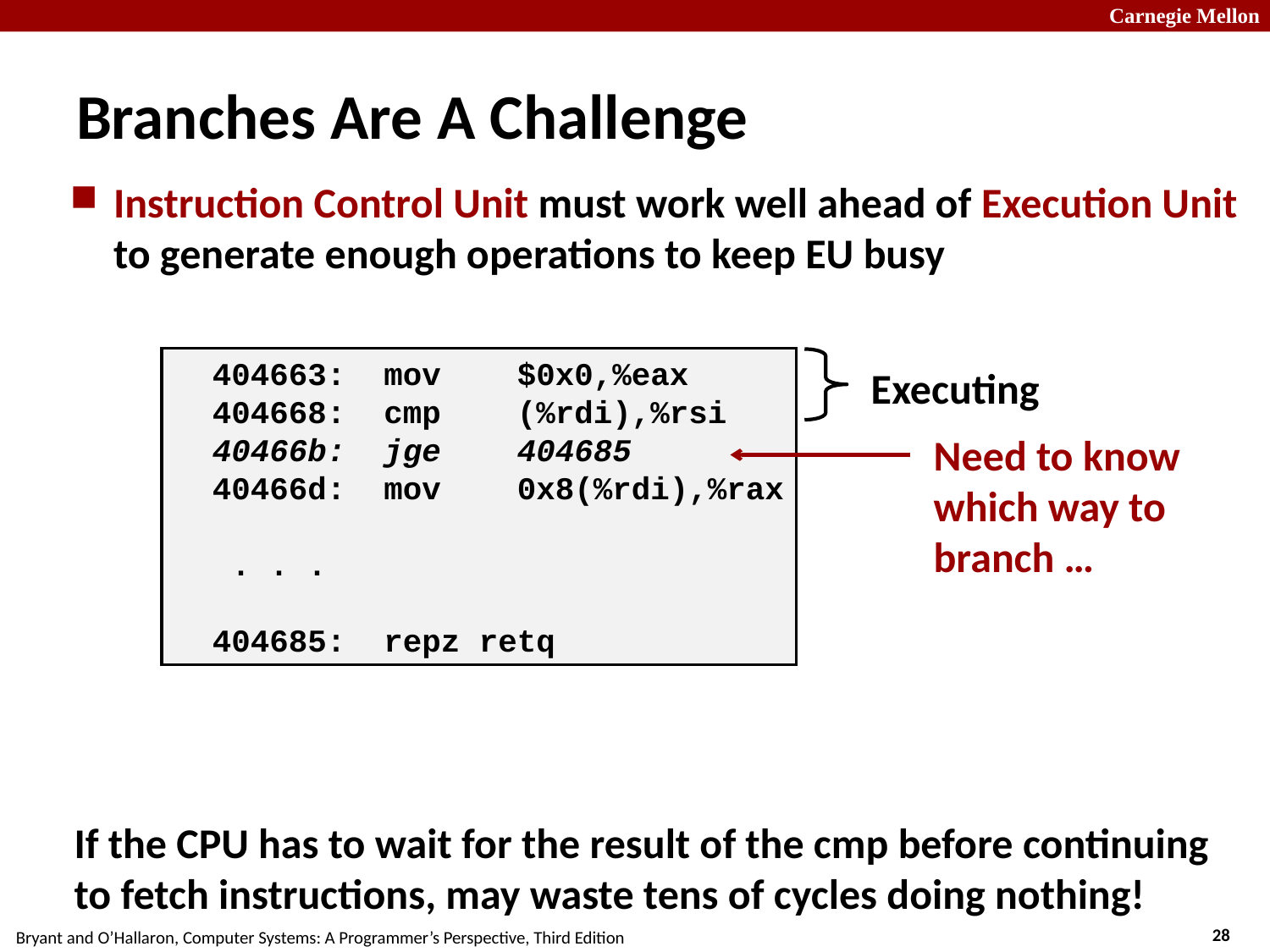

# Branches Are A Challenge
Instruction Control Unit must work well ahead of Execution Unit
to generate enough operations to keep EU busy

If the CPU has to wait for the result of the cmp before continuing to fetch instructions, may waste tens of cycles doing nothing!
  404663:  mov    $0x0,%eax
  404668:  cmp    (%rdi),%rsi
  40466b:  jge    404685
  40466d:  mov    0x8(%rdi),%rax

   . . .

  404685:  repz retq

Executing
Need to know
which way to
branch …